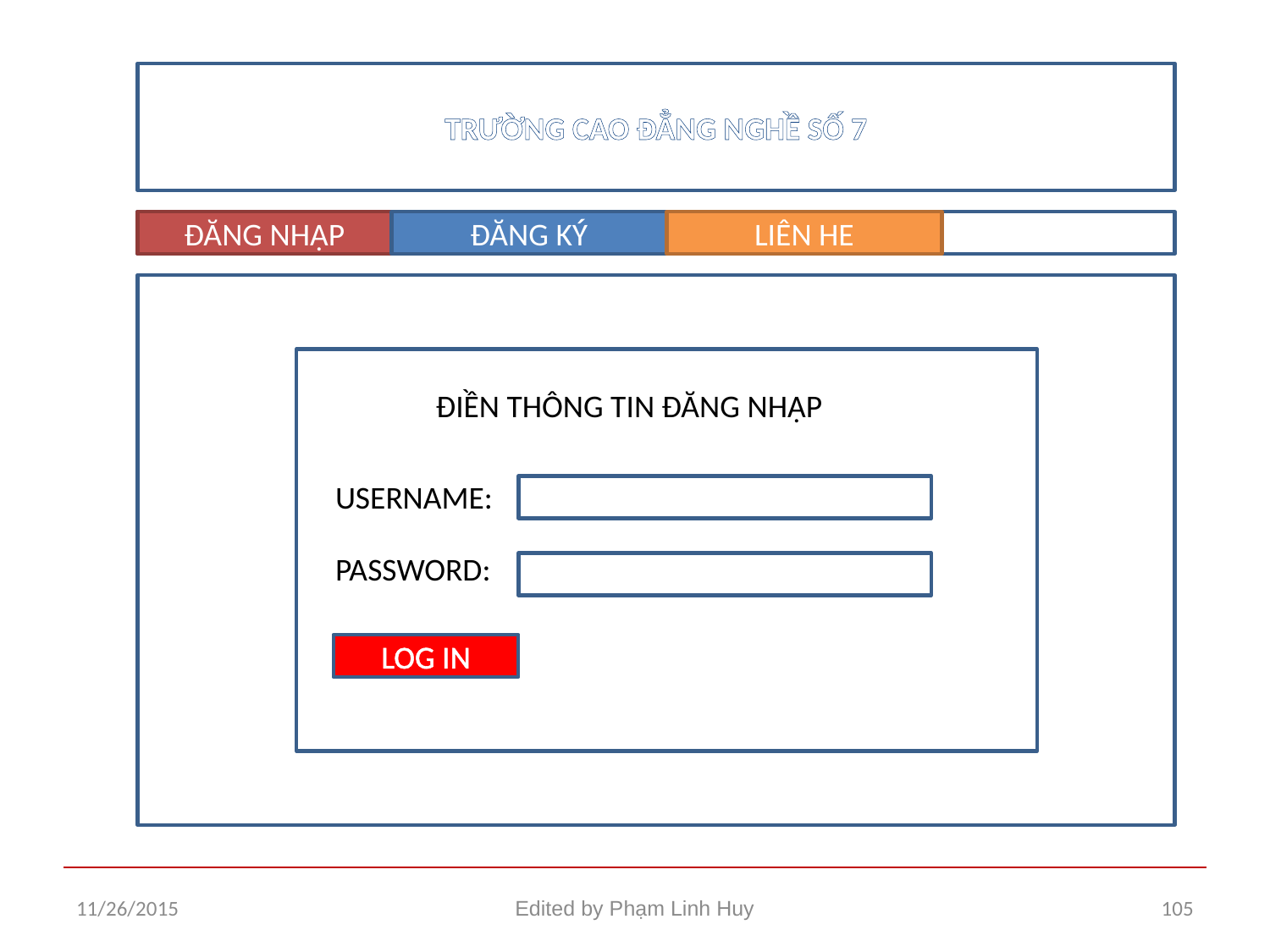

TRƯỜNG CAO ĐẲNG NGHỀ SỐ 7

ĐĂNG NHẬP
ĐĂNG KÝ
LIÊN HE

ĐIỀN THÔNG TIN ĐĂNG NHẬP
USERNAME:

PASSWORD:

LOG IN
11/26/2015
Edited by Phạm Linh Huy
105